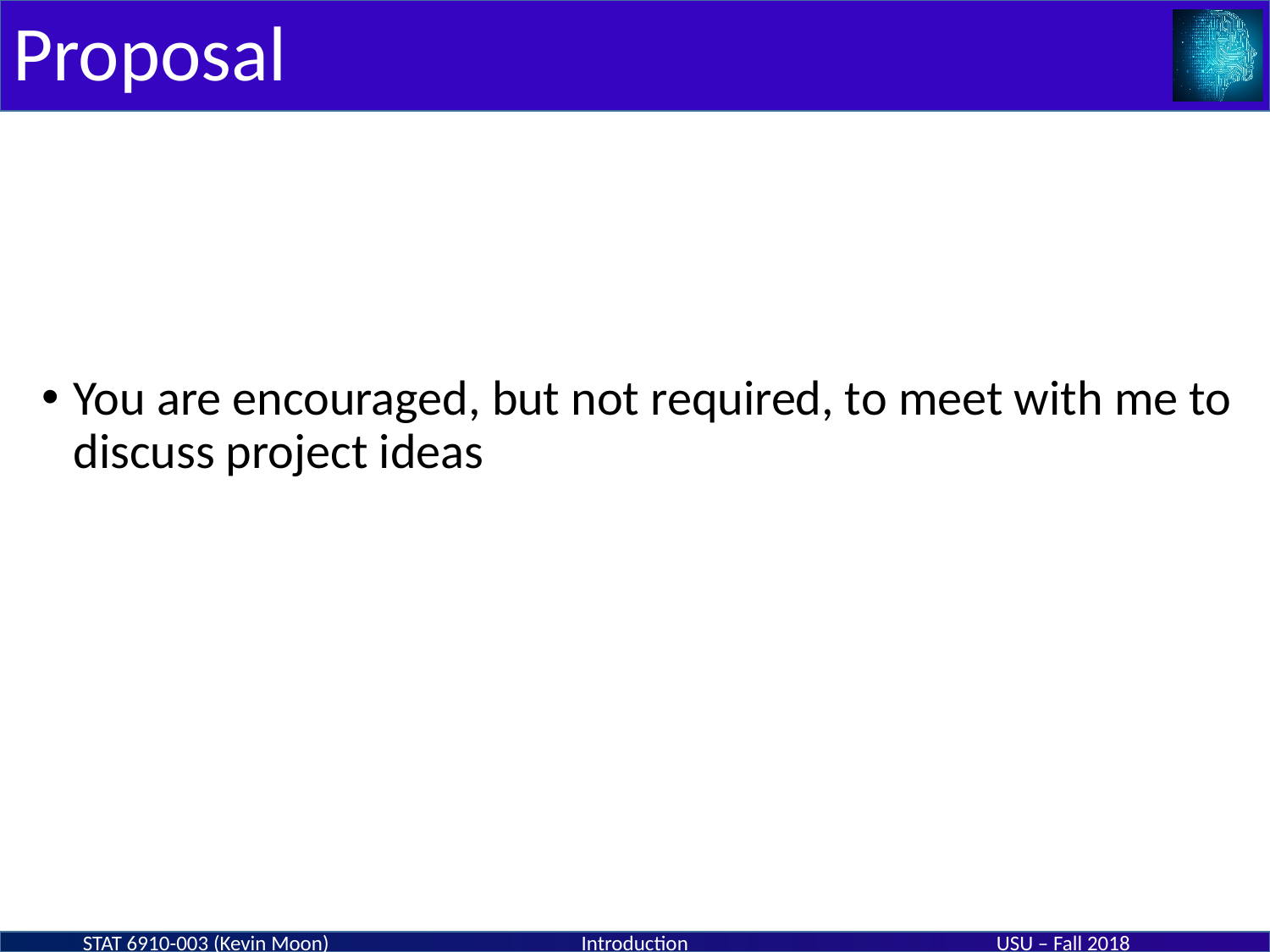

# Proposal

You are encouraged, but not required, to meet with me to discuss project ideas